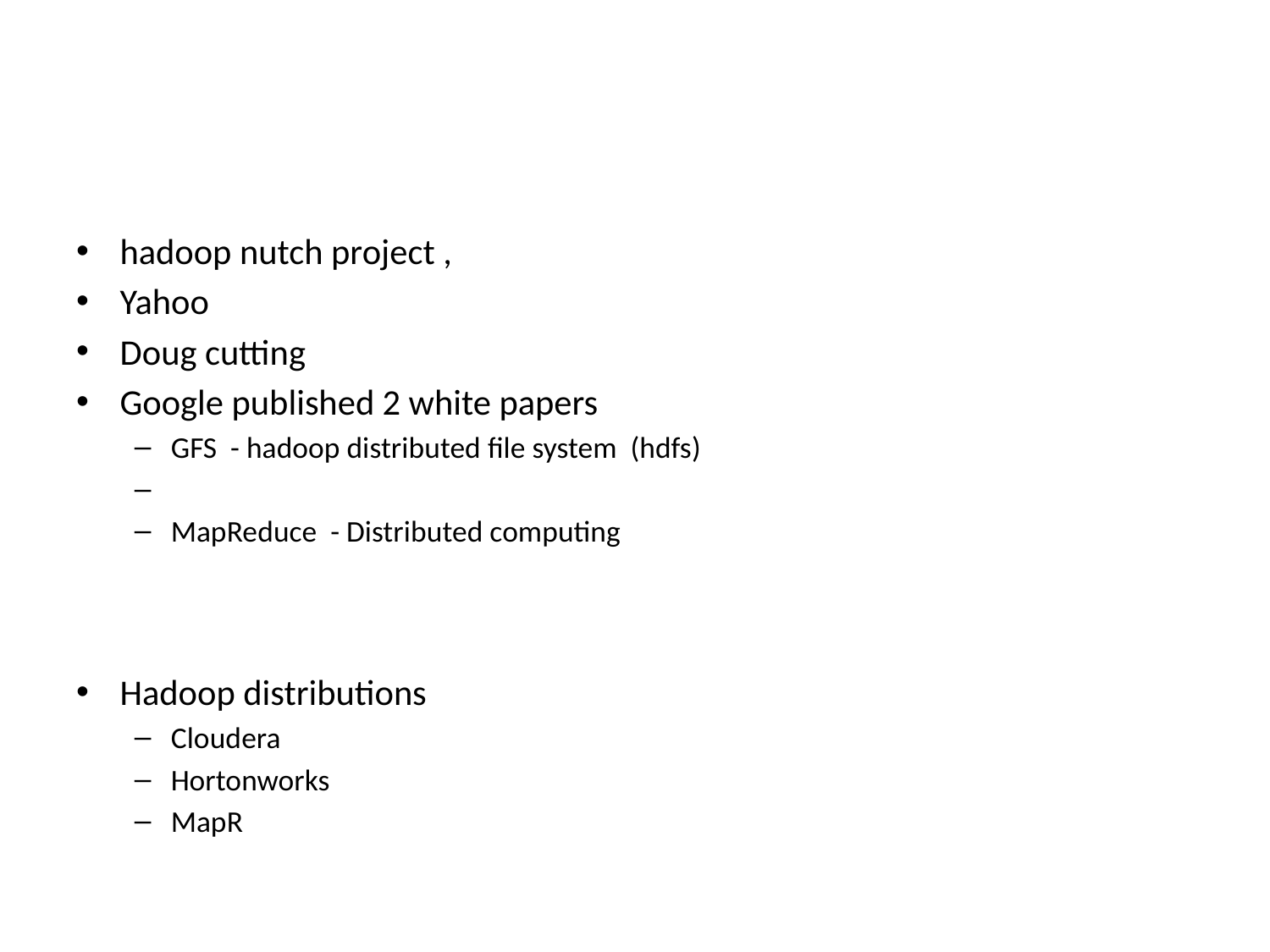

#
hadoop nutch project ,
Yahoo
Doug cutting
Google published 2 white papers
GFS  - hadoop distributed file system  (hdfs)

MapReduce  - Distributed computing

Hadoop distributions
Cloudera
Hortonworks
MapR